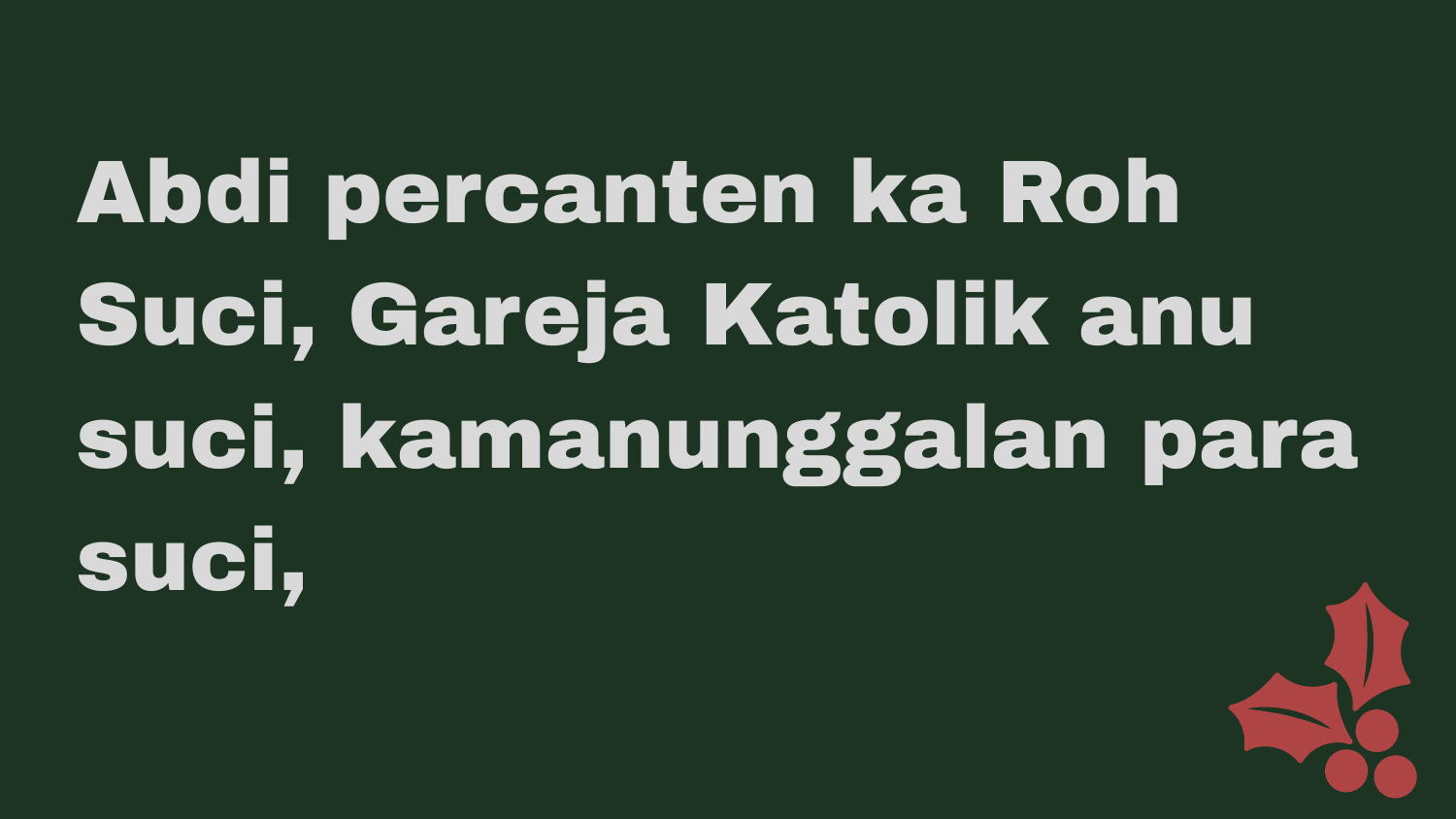

Abdi percanten ka Roh Suci, Gareja Katolik anu suci, kamanunggalan para suci,